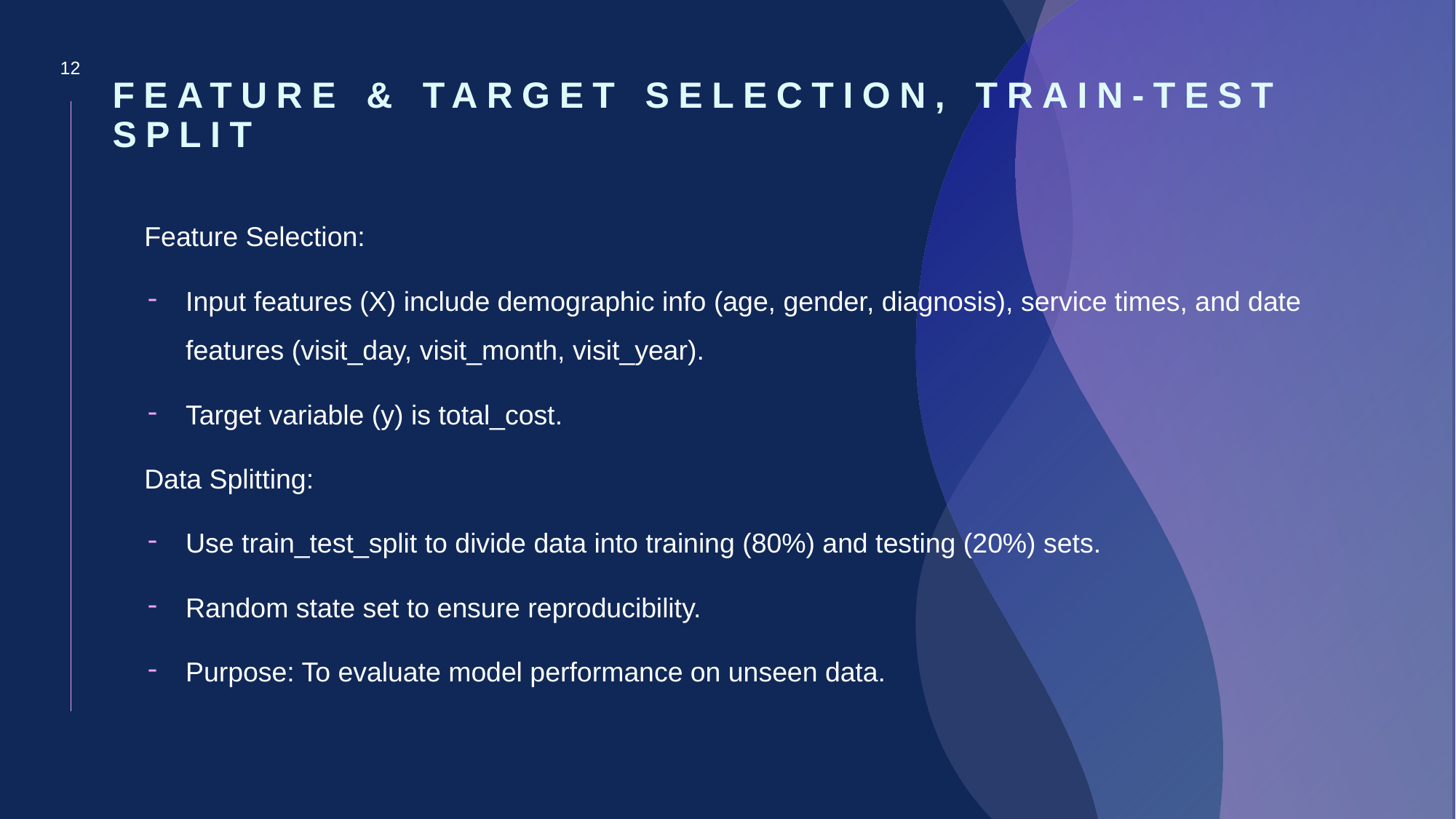

12
# Feature & Target Selection, Train-Test Split
Feature Selection:
Input features (X) include demographic info (age, gender, diagnosis), service times, and date features (visit_day, visit_month, visit_year).
Target variable (y) is total_cost.
Data Splitting:
Use train_test_split to divide data into training (80%) and testing (20%) sets.
Random state set to ensure reproducibility.
Purpose: To evaluate model performance on unseen data.